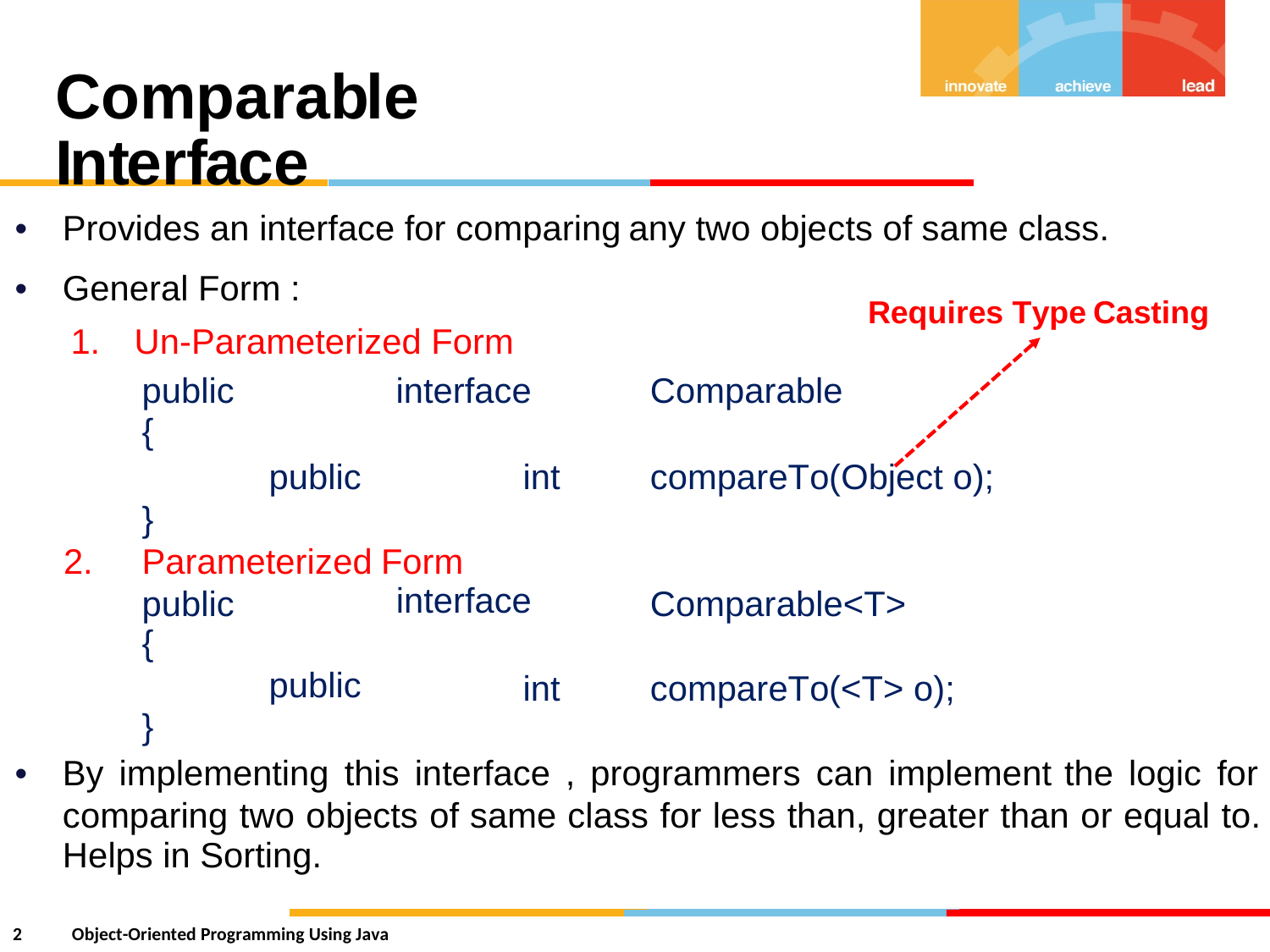

Comparable Interface

•
•
Provides an interface for comparing
General Form :
any two objects of same class.
Requires
Type
Casting
1.
Un-Parameterized Form

public
{
interface
Comparable
public
int
compareTo(Object o);
}
Parameterized public
{
public
}
2.
Form
interface
Comparable<T>
int
compareTo(<T> o);
•
By
implementing this interface , programmers can implement
the logic for
comparing two objects of same class for less than, greater than or equal to.
Helps in Sorting.

2
Object-Oriented Programming Using Java